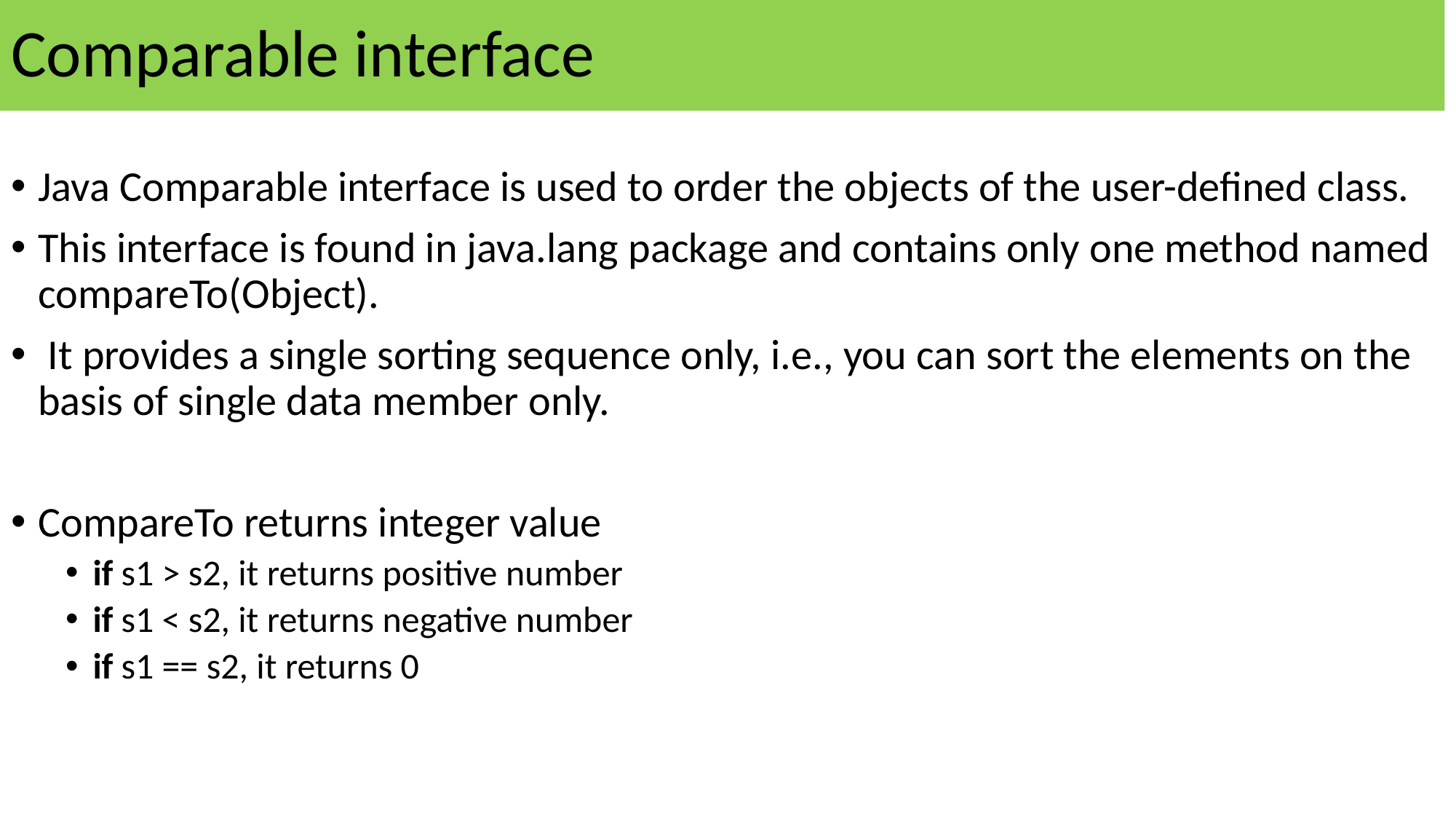

# Comparable interface
Java Comparable interface is used to order the objects of the user-defined class.
This interface is found in java.lang package and contains only one method named compareTo(Object).
 It provides a single sorting sequence only, i.e., you can sort the elements on the basis of single data member only.

CompareTo returns integer value
if s1 > s2, it returns positive number
if s1 < s2, it returns negative number
if s1 == s2, it returns 0